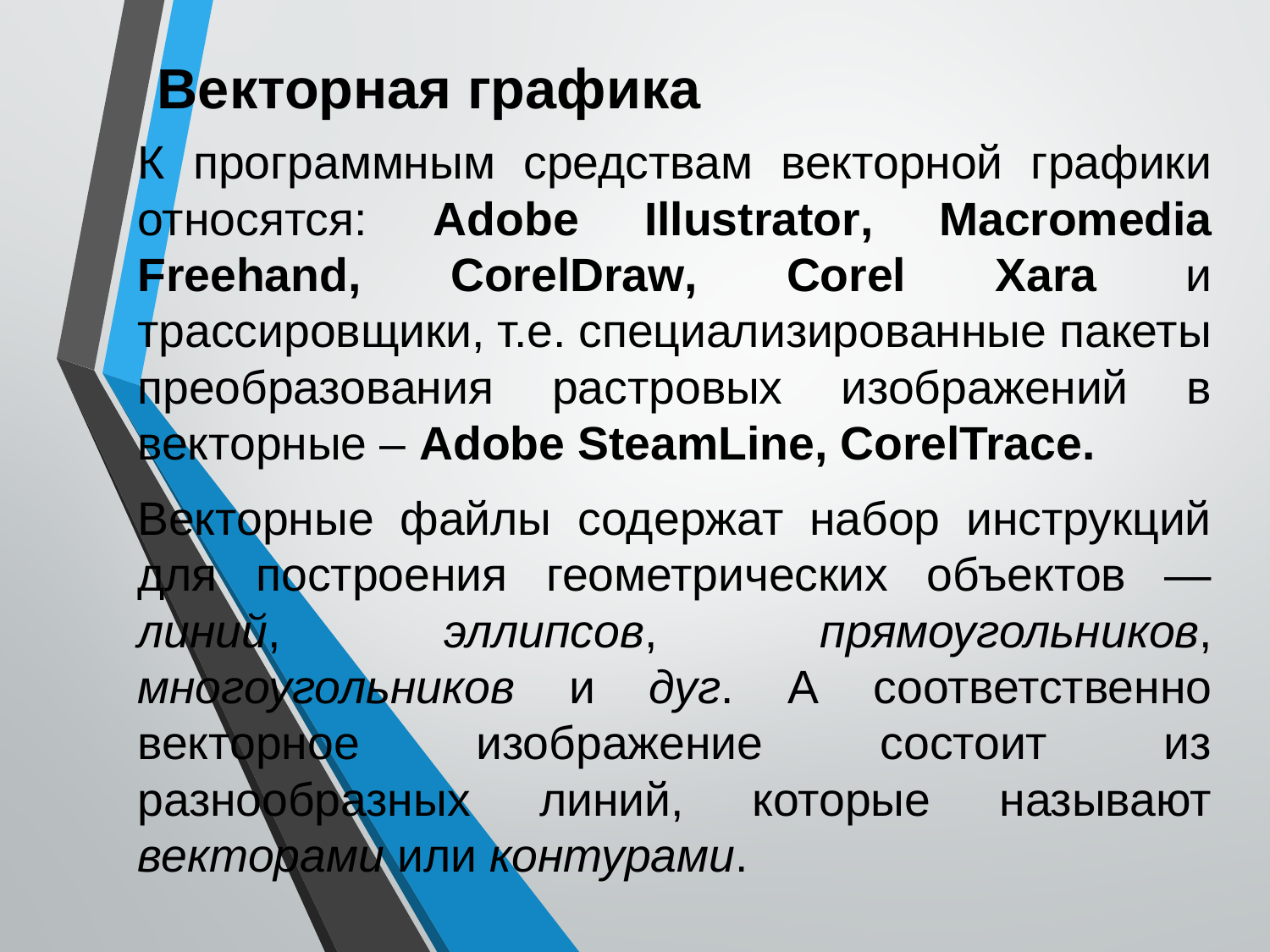

Векторная графика
К программным средствам векторной графики относятся: Adobe Illustrator, Macromedia Freehand, CorelDraw, Corel Xara и трассировщики, т.е. специализированные пакеты преобразования растровых изображений в векторные – Adobe SteamLine, CorelTrace.
Векторные файлы содержат набор инструкций для построения геометрических объектов — линий, эллипсов, прямоугольников, многоугольников и дуг. А соответственно векторное изображение состоит из разнообразных линий, которые называют векторами или контурами.